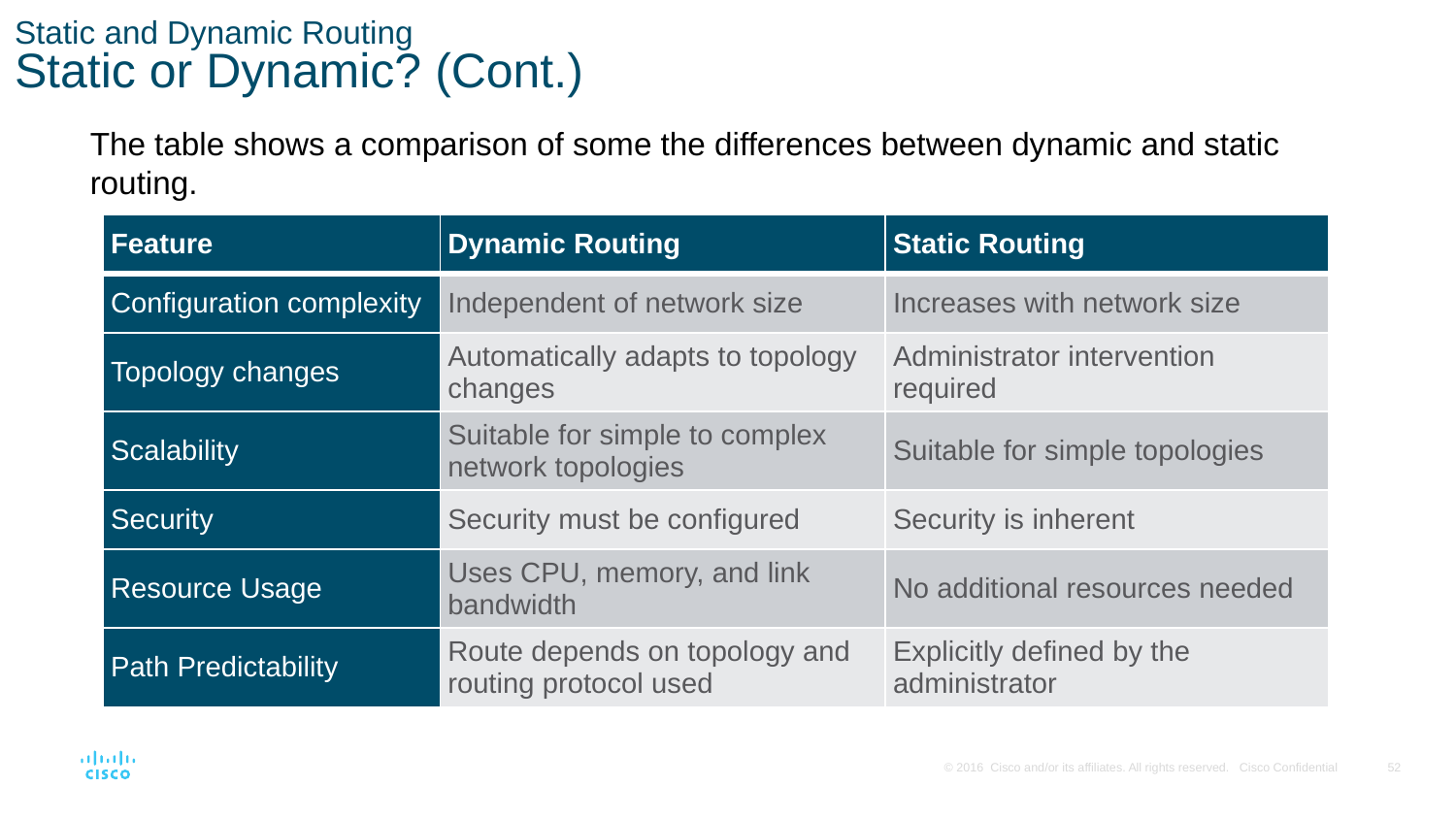

# Static and Dynamic Routing Static or Dynamic? (Cont.)
The table shows a comparison of some the differences between dynamic and static routing.
| Feature | Dynamic Routing | Static Routing |
| --- | --- | --- |
| Configuration complexity | Independent of network size | Increases with network size |
| Topology changes | Automatically adapts to topology changes | Administrator intervention required |
| Scalability | Suitable for simple to complex network topologies | Suitable for simple topologies |
| Security | Security must be configured | Security is inherent |
| Resource Usage | Uses CPU, memory, and link bandwidth | No additional resources needed |
| Path Predictability | Route depends on topology and routing protocol used | Explicitly defined by the administrator |